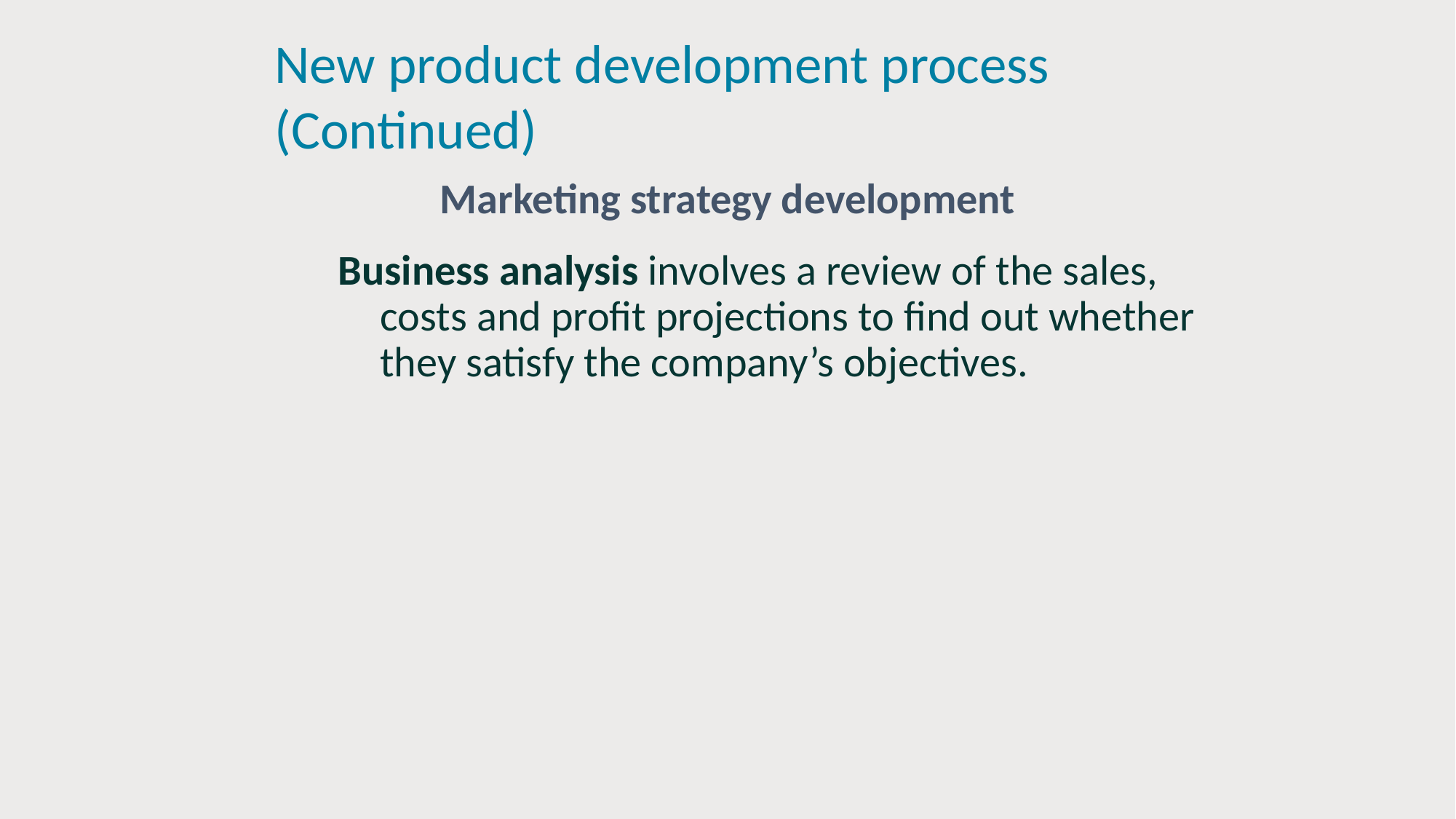

# New product development process (Continued)
Marketing strategy development

Business analysis involves a review of the sales, costs and profit projections to find out whether they satisfy the company’s objectives.